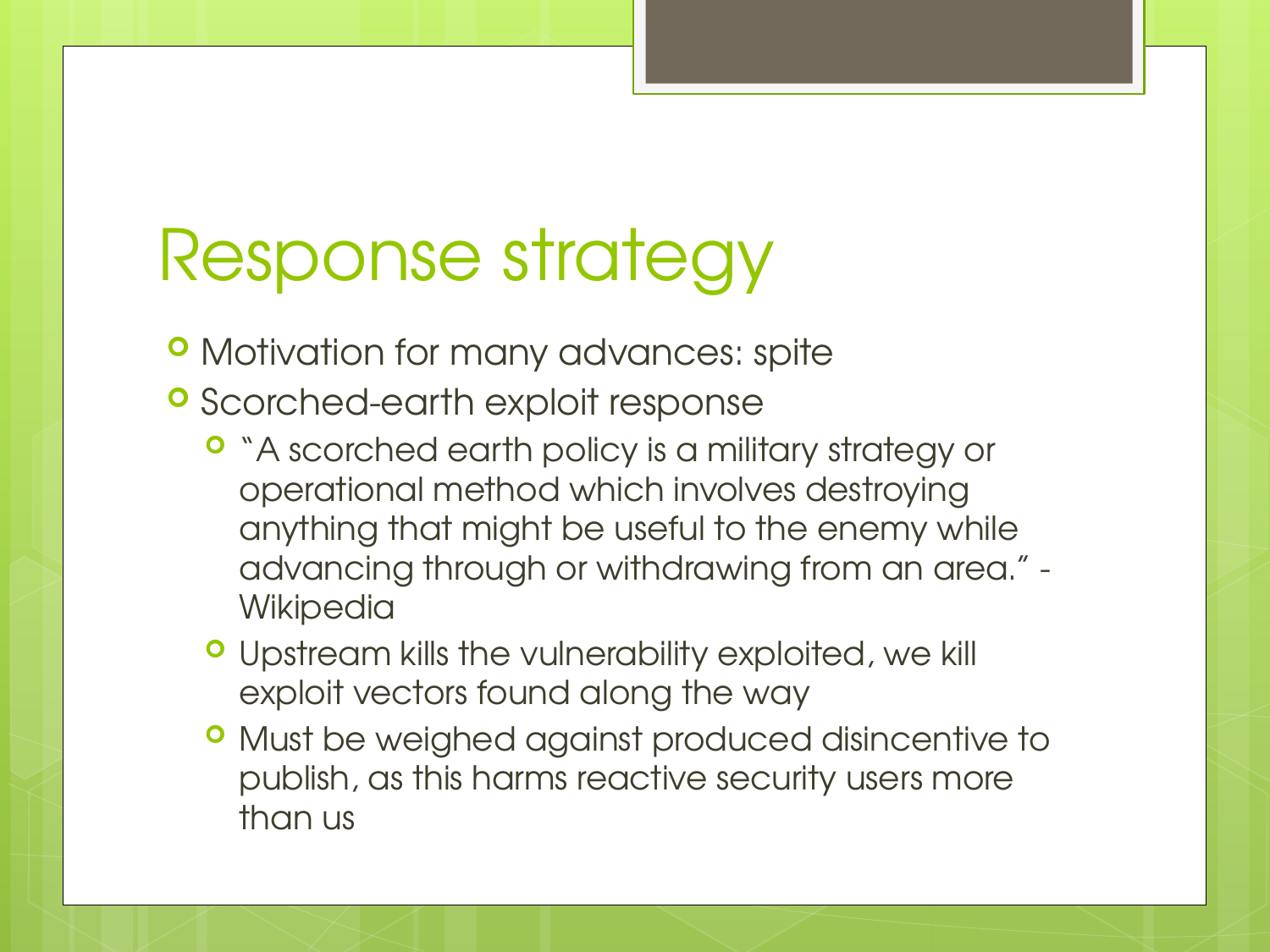

# Response strategy
Motivation for many advances: spite
Scorched-earth exploit response
“A scorched earth policy is a military strategy or operational method which involves destroying anything that might be useful to the enemy while advancing through or withdrawing from an area.” - Wikipedia
Upstream kills the vulnerability exploited, we kill exploit vectors found along the way
Must be weighed against produced disincentive to publish, as this harms reactive security users more than us